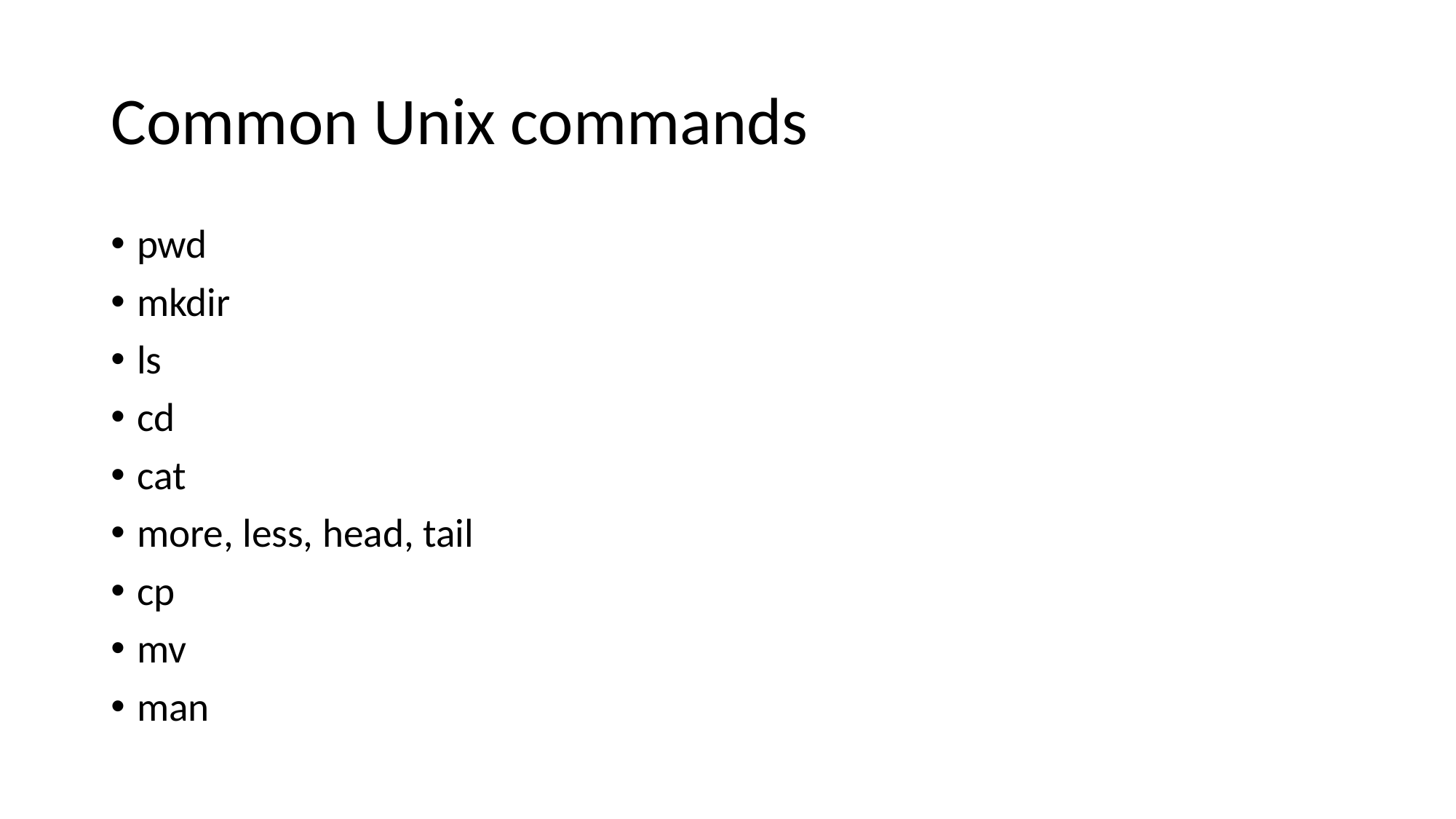

# Common Unix commands
pwd
mkdir
ls
cd
cat
more, less, head, tail
cp
mv
man